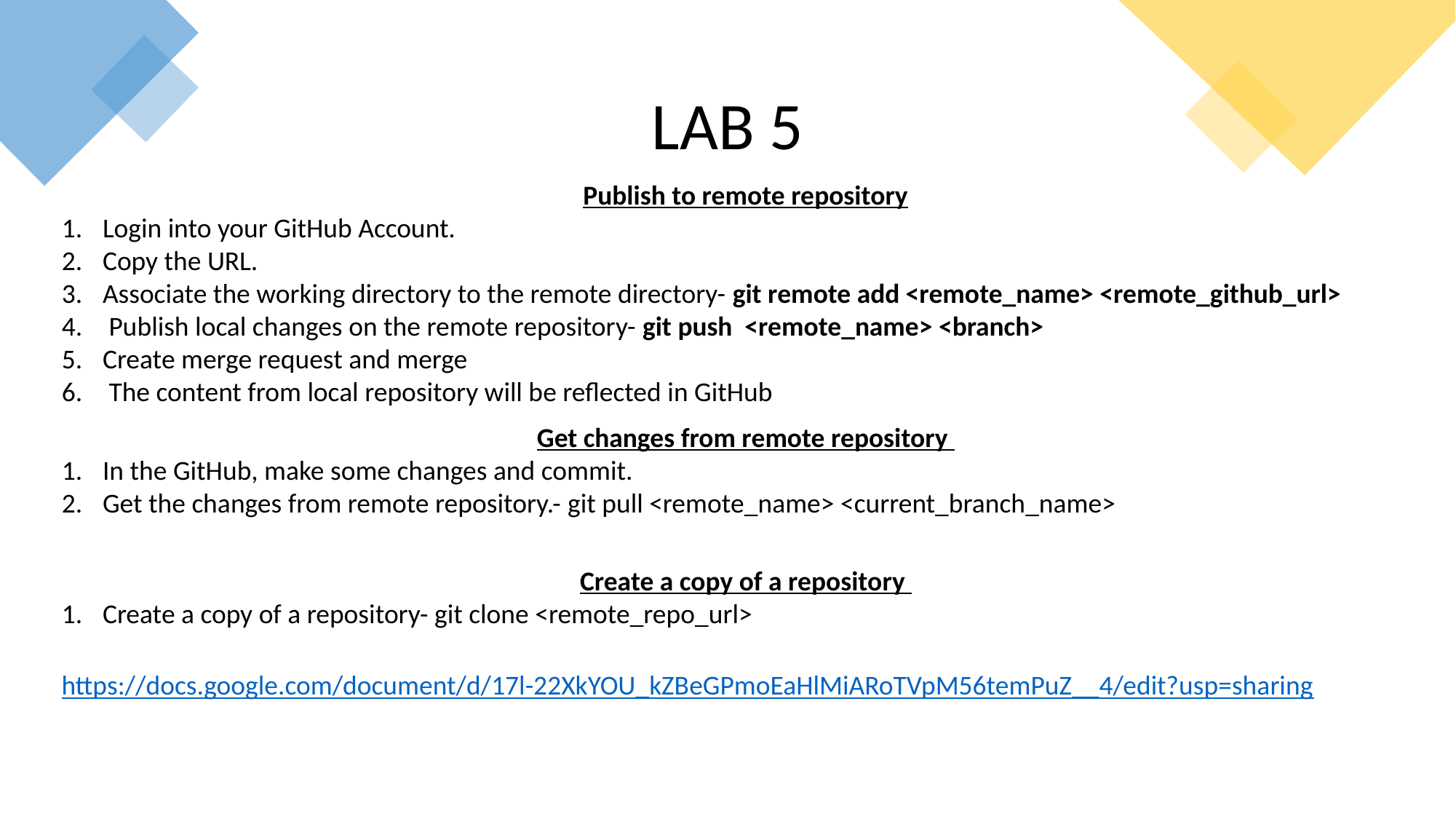

LAB 5
Publish to remote repository
Login into your GitHub Account.
Copy the URL.
Associate the working directory to the remote directory- git remote add <remote_name> <remote_github_url>
 Publish local changes on the remote repository- git push  <remote_name> <branch>
Create merge request and merge
 The content from local repository will be reflected in GitHub
Get changes from remote repository
In the GitHub, make some changes and commit.
Get the changes from remote repository.- git pull <remote_name> <current_branch_name>

Create a copy of a repository
Create a copy of a repository- git clone <remote_repo_url>
https://docs.google.com/document/d/17l-22XkYOU_kZBeGPmoEaHlMiARoTVpM56temPuZ__4/edit?usp=sharing